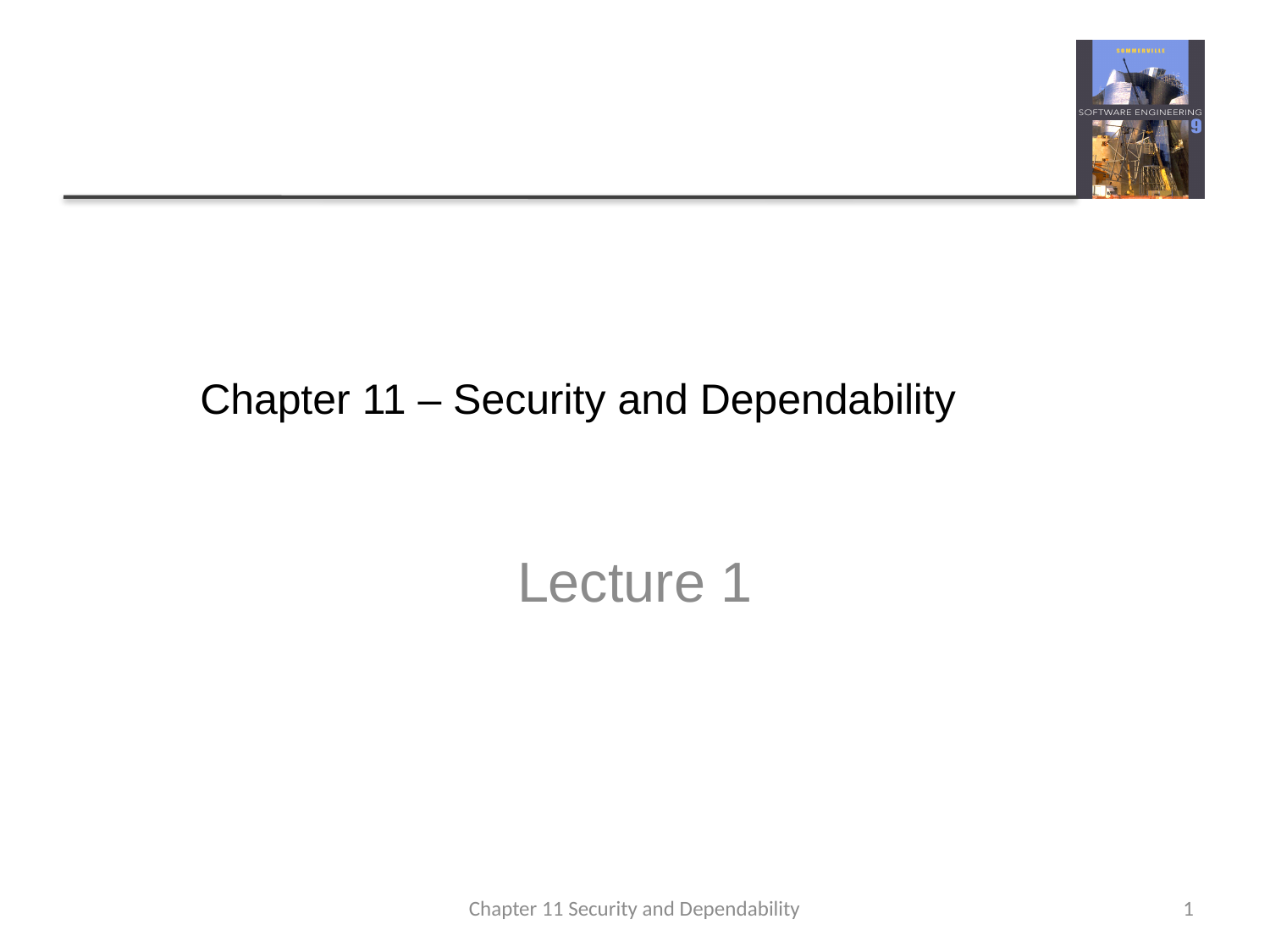

# Chapter 11 – Security and Dependability
Lecture 1
Chapter 11 Security and Dependability
1